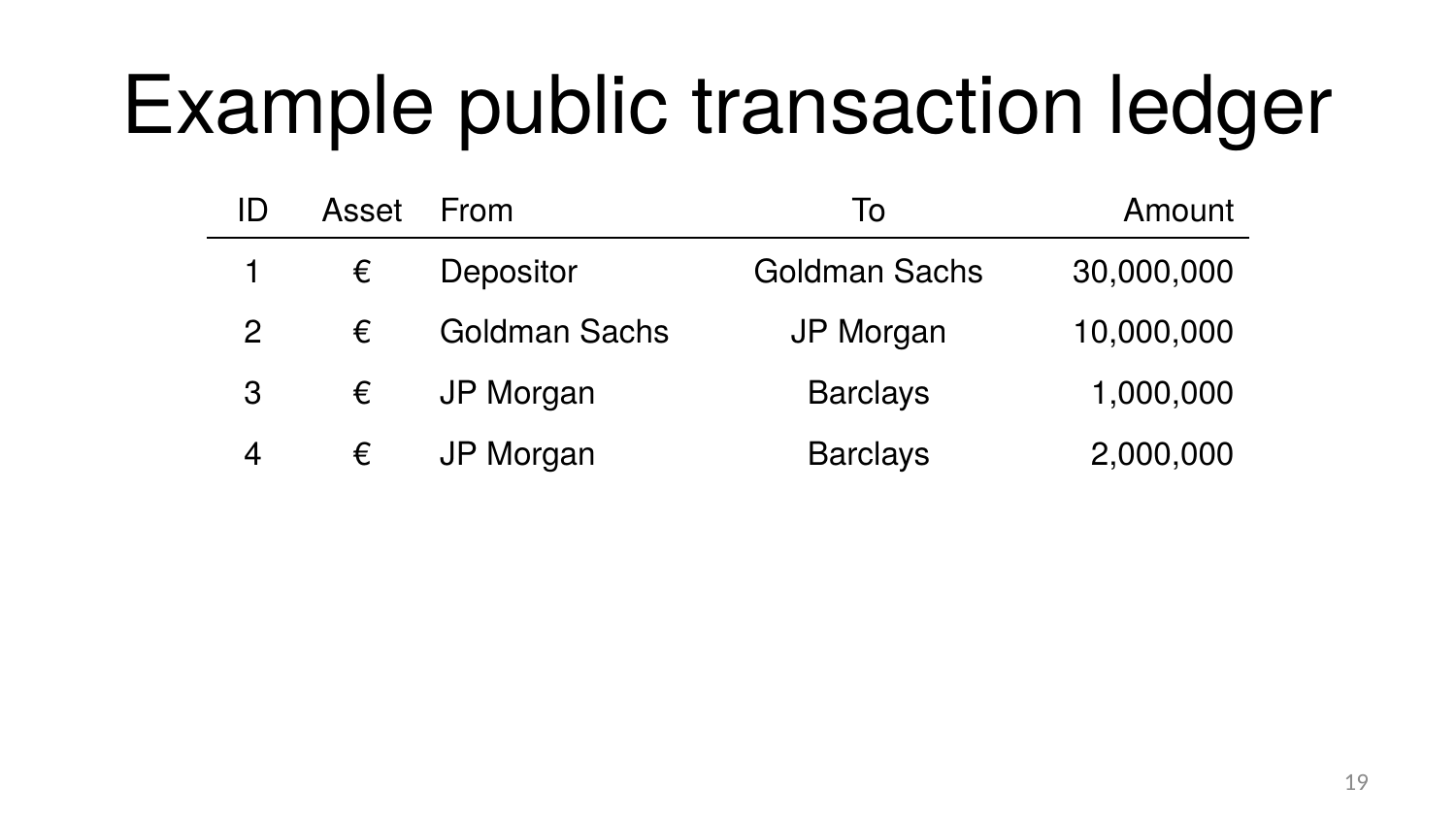

# Example public transaction ledger
| ID | Asset | From | To | Amount |
| --- | --- | --- | --- | --- |
| 1 | € | Depositor | Goldman Sachs | 30,000,000 |
| 2 | € | Goldman Sachs | JP Morgan | 10,000,000 |
| 3 | € | JP Morgan | Barclays | 1,000,000 |
| 4 | € | JP Morgan | Barclays | 2,000,000 |
19